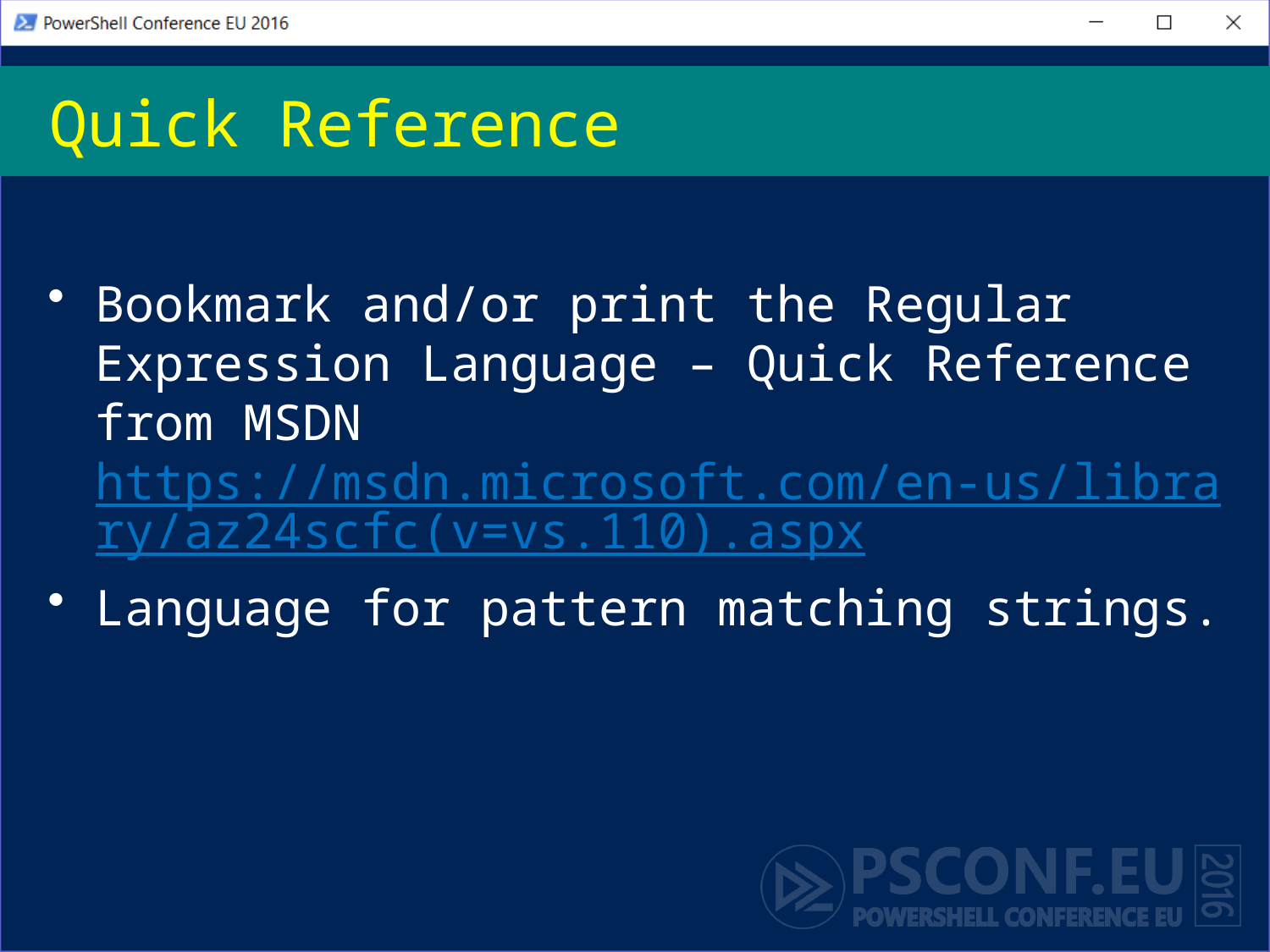

# Quick Reference
Bookmark and/or print the Regular Expression Language – Quick Reference from MSDN
https://msdn.microsoft.com/en-us/library/az24scfc(v=vs.110).aspx
Language for pattern matching strings.